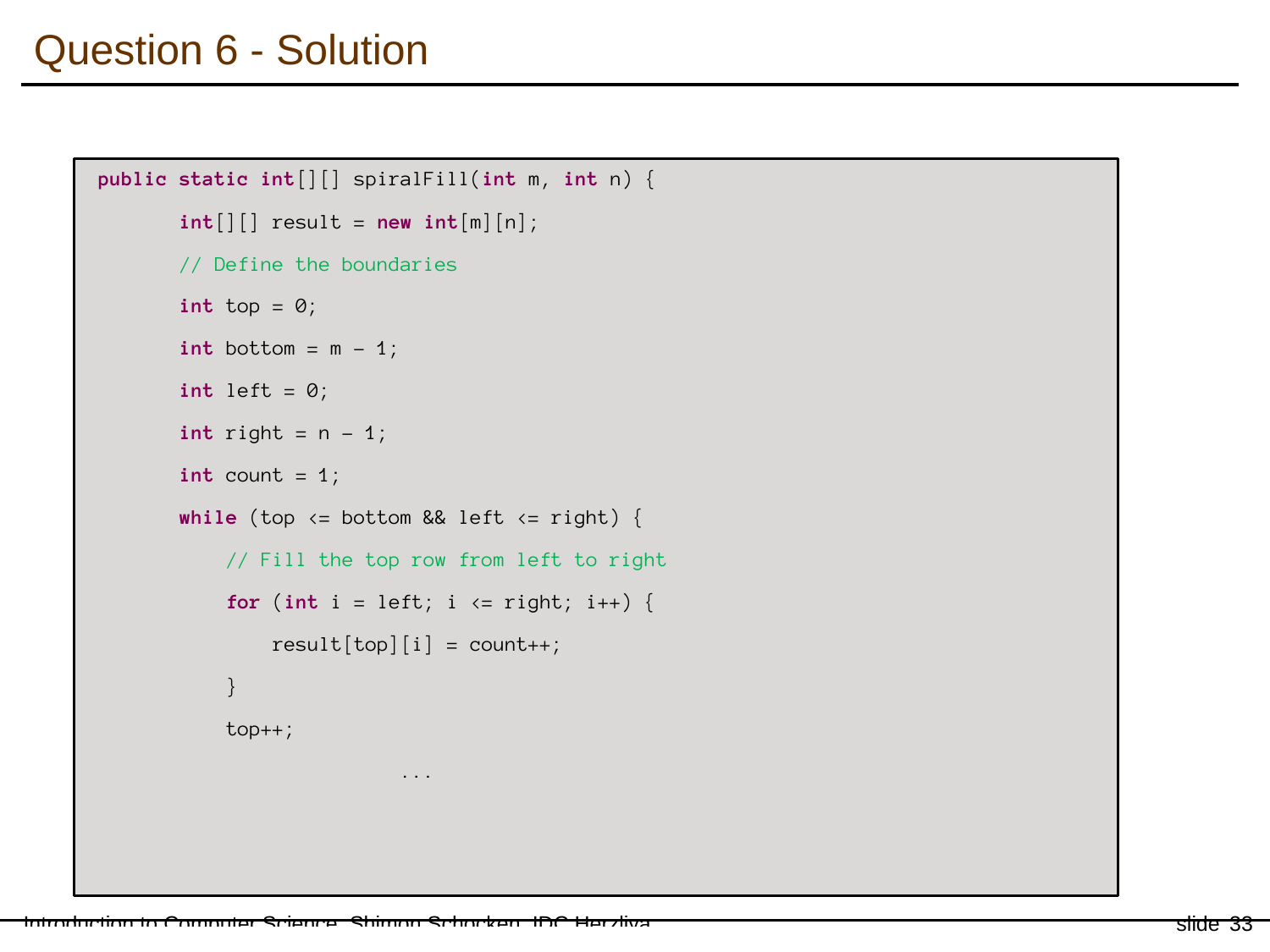

Question 6 - Solution
 public static int[][] spiralFill(int m, int n) {
        int[][] result = new int[m][n];
        // Define the boundaries
        int top = 0;
        int bottom = m - 1;
        int left = 0;
        int right = n - 1;
        int count = 1;
        while (top <= bottom && left <= right) {
            // Fill the top row from left to right
            for (int i = left; i <= right; i++) {
                result[top][i] = count++;
            }
            top++;
			 ...